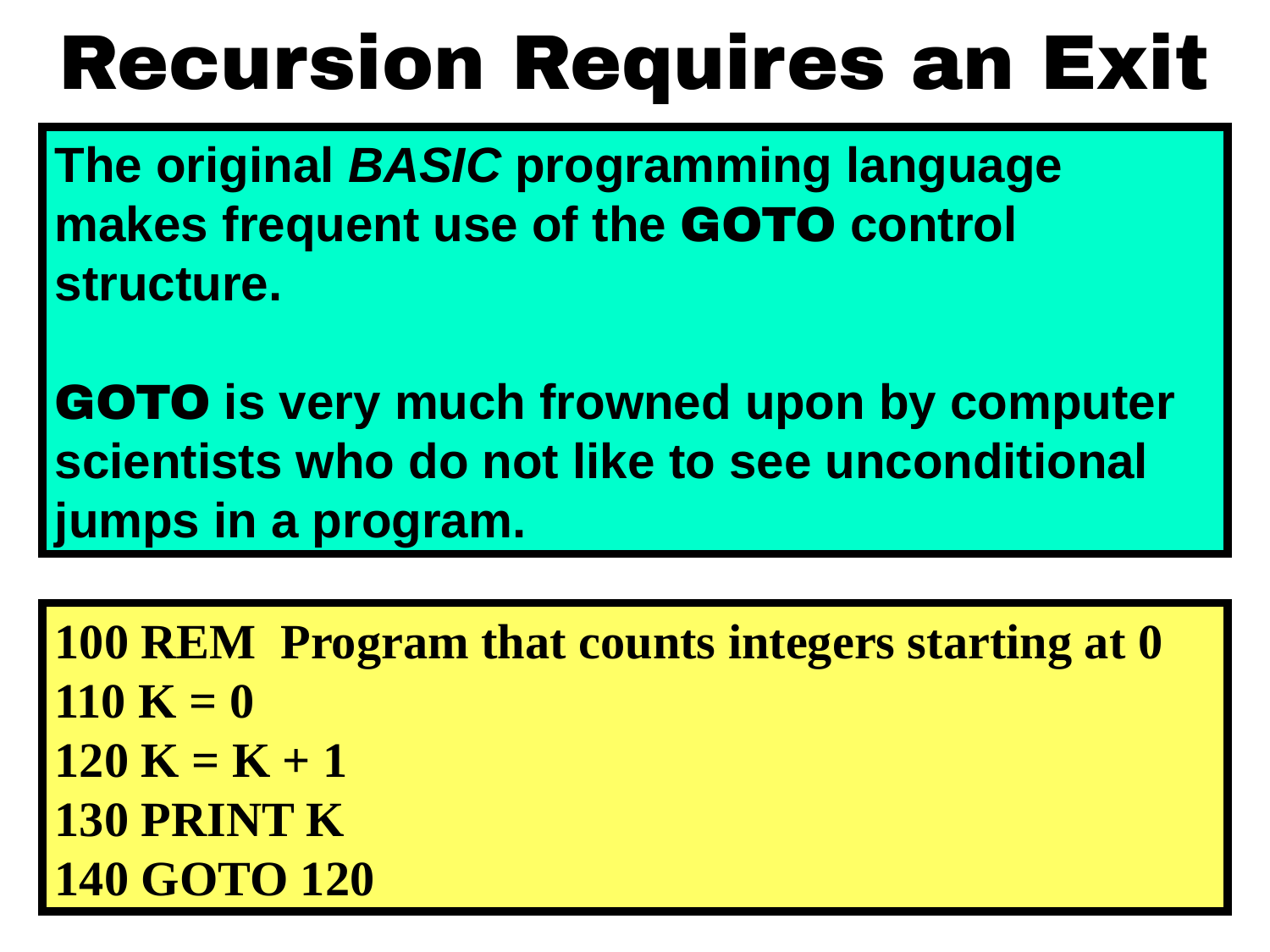

# Recursion Requires an Exit
The original BASIC programming language makes frequent use of the GOTO control structure.

GOTO is very much frowned upon by computer scientists who do not like to see unconditional jumps in a program.
100 REM  Program that counts integers starting at 0
110 K = 0
120 K = K + 1
130 PRINT K
140 GOTO 120